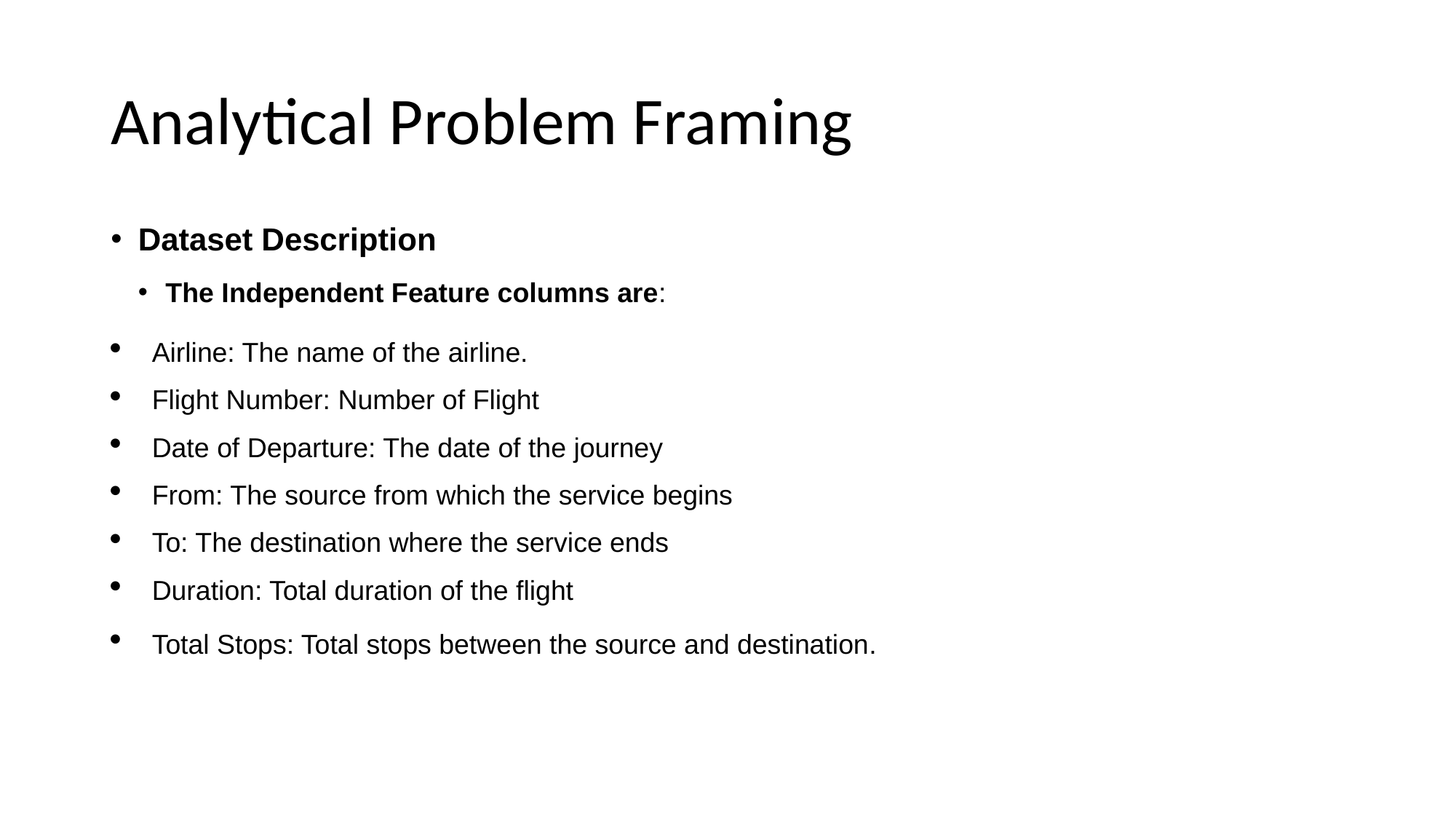

# Analytical Problem Framing
Dataset Description
The Independent Feature columns are:
Airline: The name of the airline.
Flight Number: Number of Flight
Date of Departure: The date of the journey
From: The source from which the service begins
To: The destination where the service ends
Duration: Total duration of the flight
Total Stops: Total stops between the source and destination.